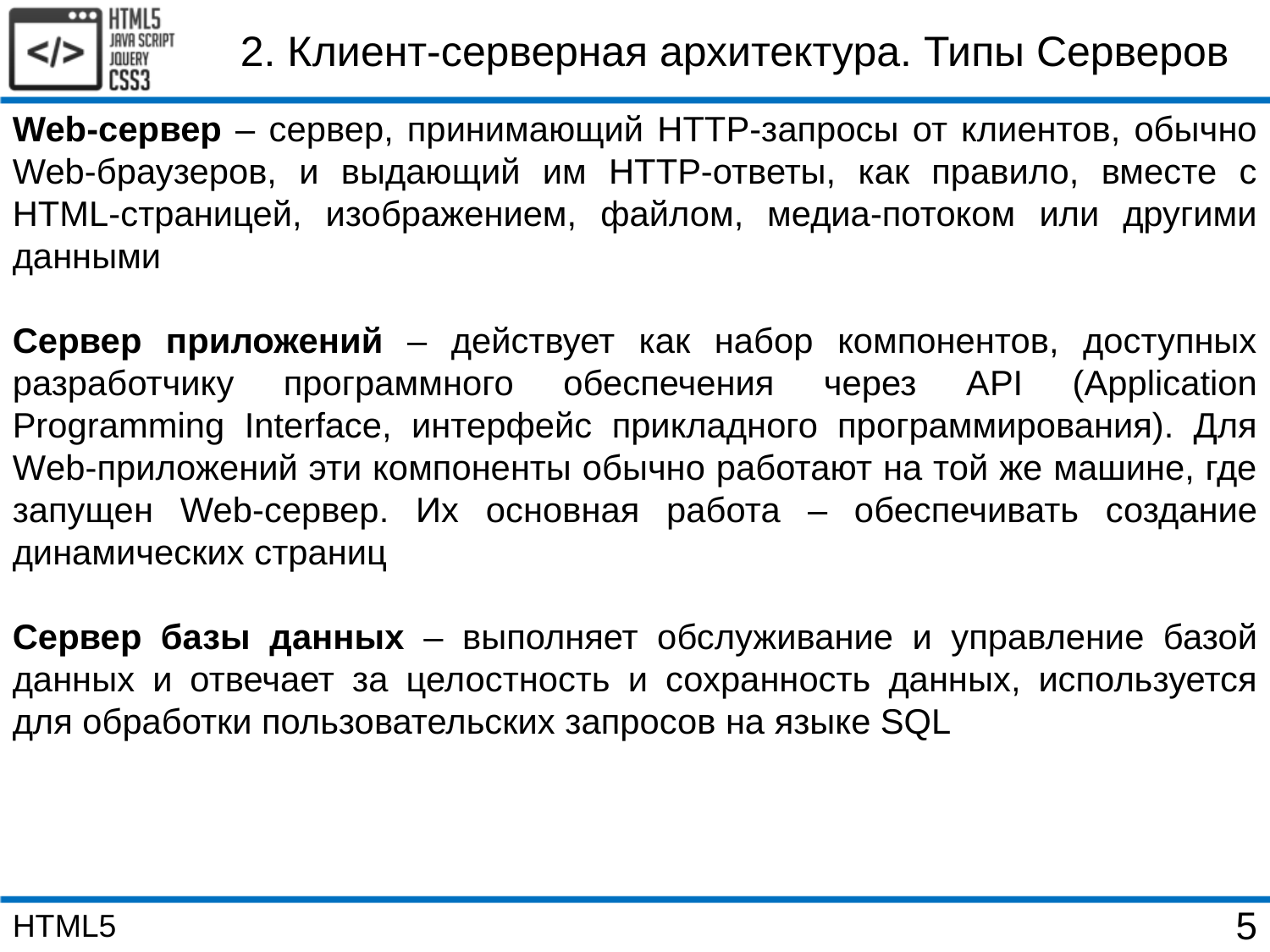

2. Клиент-серверная архитектура. Типы Серверов
Web-сервер – сервер, принимающий HTTP-запросы от клиентов, обычно Web-браузеров, и выдающий им HTTP-ответы, как правило, вместе с HTML-страницей, изображением, файлом, медиа-потоком или другими данными

Сервер приложений – действует как набор компонентов, доступных разработчику программного обеспечения через API (Application Programming Interface, интерфейс прикладного программирования). Для Web-приложений эти компоненты обычно работают на той же машине, где запущен Web-сервер. Их основная работа – обеспечивать создание динамических страниц

Сервер базы данных – выполняет обслуживание и управление базой данных и отвечает за целостность и сохранность данных, используется для обработки пользовательских запросов на языке SQL
HTML5
5